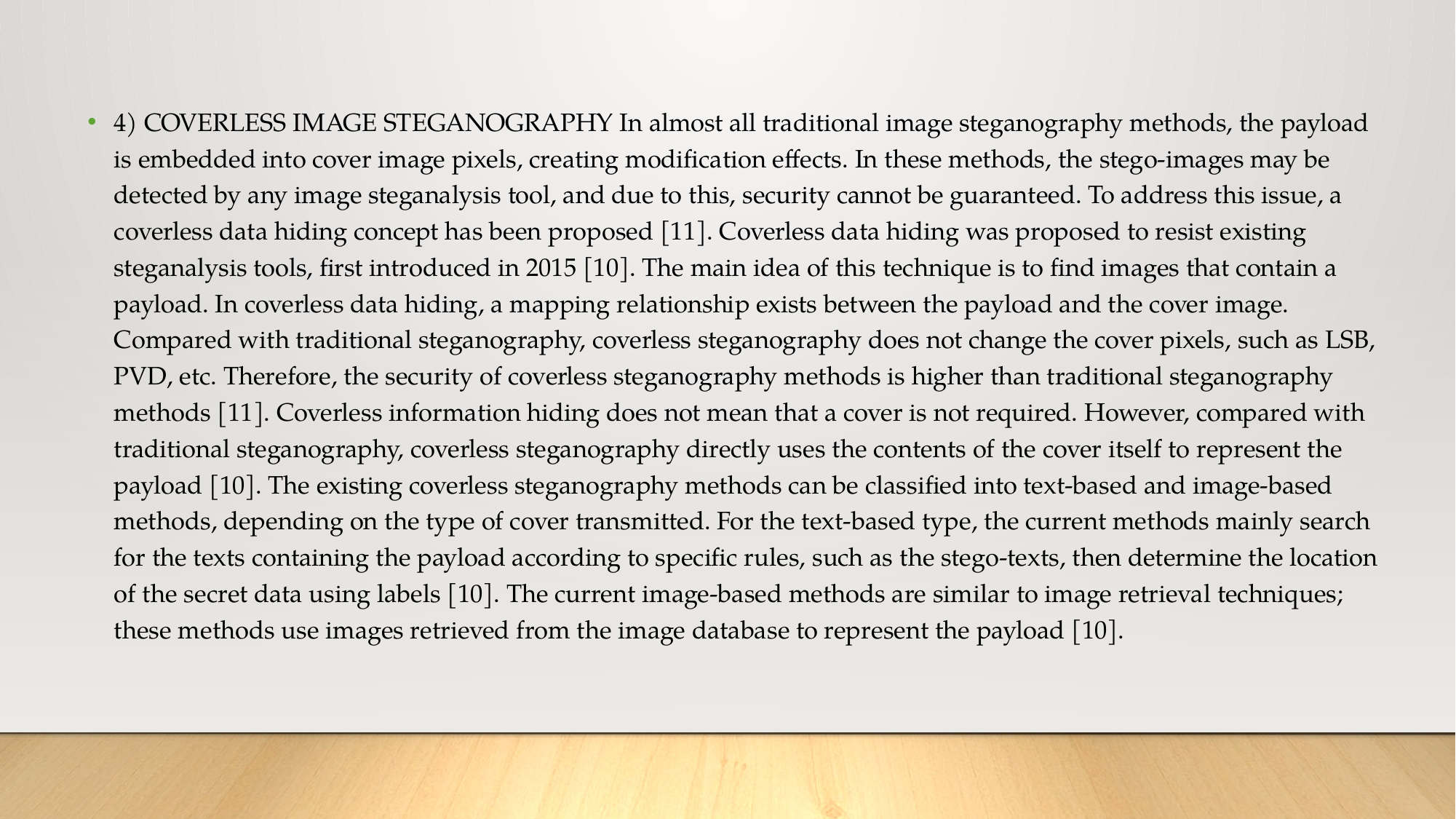

4) COVERLESS IMAGE STEGANOGRAPHY In almost all traditional image steganography methods, the payload is embedded into cover image pixels, creating modification effects. In these methods, the stego-images may be detected by any image steganalysis tool, and due to this, security cannot be guaranteed. To address this issue, a coverless data hiding concept has been proposed [11]. Coverless data hiding was proposed to resist existing steganalysis tools, first introduced in 2015 [10]. The main idea of this technique is to find images that contain a payload. In coverless data hiding, a mapping relationship exists between the payload and the cover image. Compared with traditional steganography, coverless steganography does not change the cover pixels, such as LSB, PVD, etc. Therefore, the security of coverless steganography methods is higher than traditional steganography methods [11]. Coverless information hiding does not mean that a cover is not required. However, compared with traditional steganography, coverless steganography directly uses the contents of the cover itself to represent the payload [10]. The existing coverless steganography methods can be classified into text-based and image-based methods, depending on the type of cover transmitted. For the text-based type, the current methods mainly search for the texts containing the payload according to specific rules, such as the stego-texts, then determine the location of the secret data using labels [10]. The current image-based methods are similar to image retrieval techniques; these methods use images retrieved from the image database to represent the payload [10].